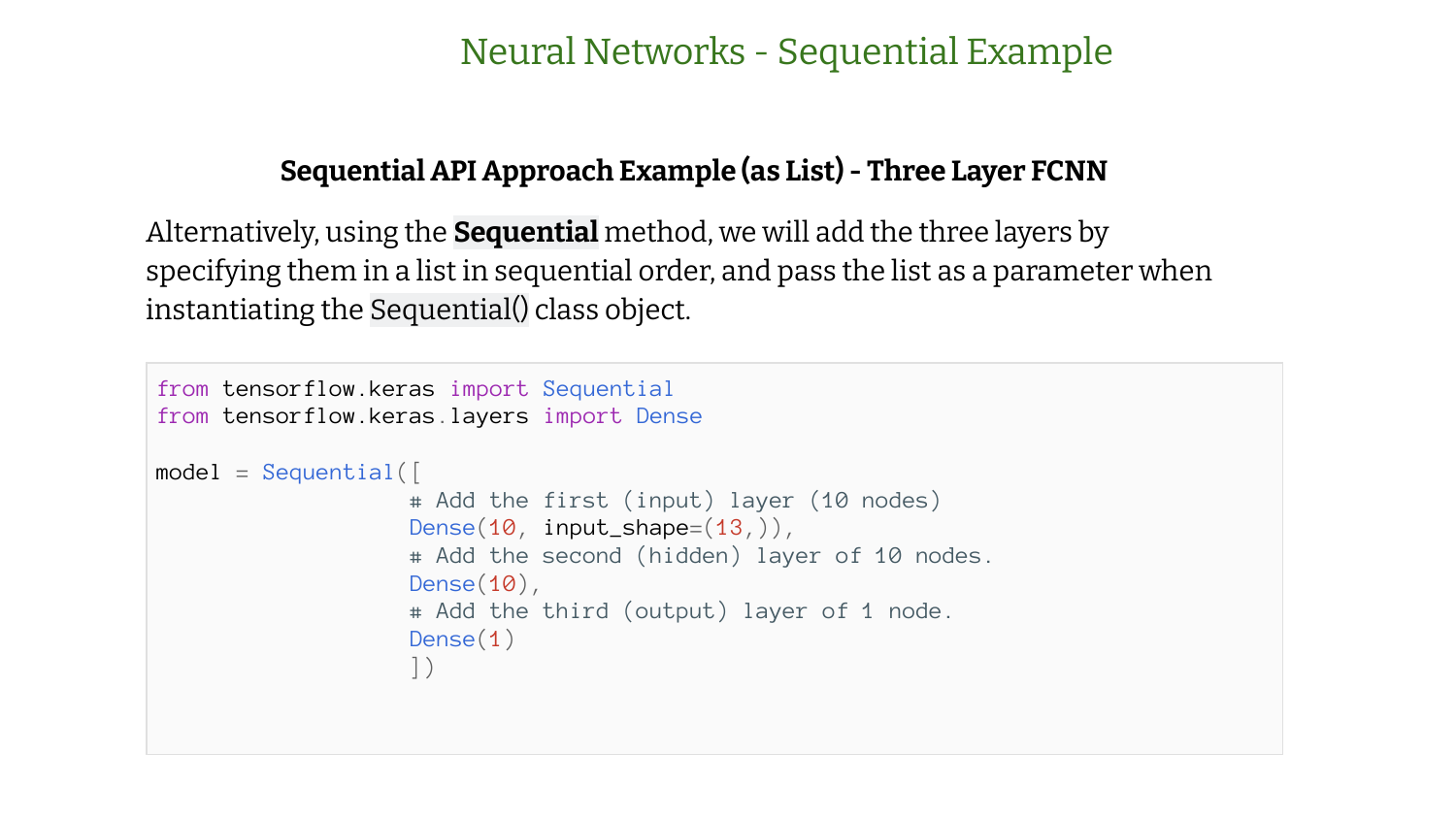

Neural Networks - Sequential Example
Sequential API Approach Example (as List) - Three Layer FCNN
Alternatively, using the Sequential method, we will add the three layers by specifying them in a list in sequential order, and pass the list as a parameter when instantiating the Sequential() class object.
| from tensorflow.keras import Sequential from tensorflow.keras.layers import Dense model = Sequential([ # Add the first (input) layer (10 nodes) Dense(10, input\_shape=(13,)), # Add the second (hidden) layer of 10 nodes. Dense(10), # Add the third (output) layer of 1 node. Dense(1) ]) |
| --- |